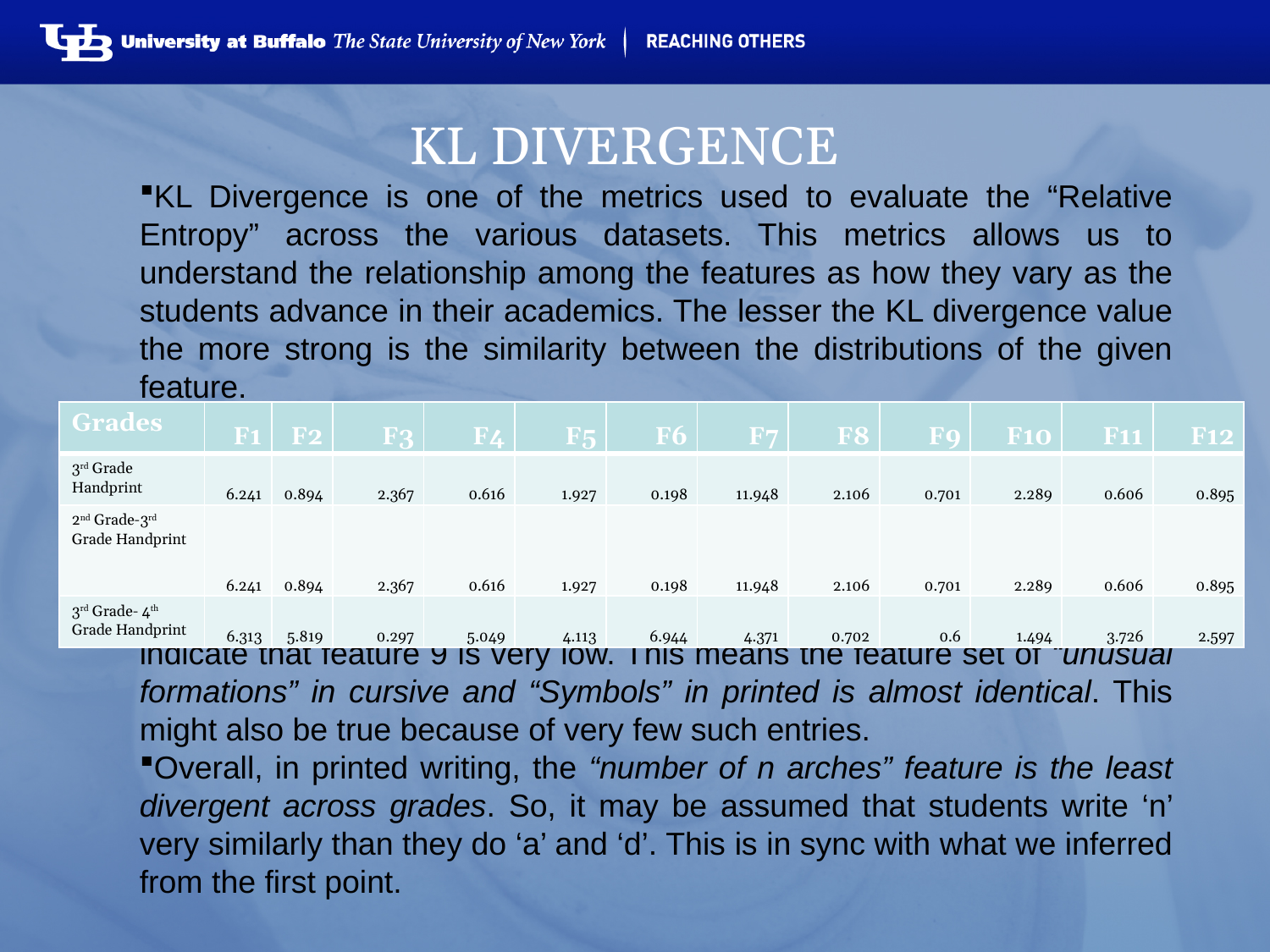

# KL DIVERGENCE
KL Divergence is one of the metrics used to evaluate the “Relative Entropy” across the various datasets. This metrics allows us to understand the relationship among the features as how they vary as the students advance in their academics. The lesser the KL divergence value the more strong is the similarity between the distributions of the given feature.

KL Divergence between 3rd grade Printed and 3rd grade Cursive indicate that feature 9 is very low. This means the feature set of “unusual formations” in cursive and “Symbols” in printed is almost identical. This might also be true because of very few such entries.
Overall, in printed writing, the “number of n arches” feature is the least divergent across grades. So, it may be assumed that students write ‘n’ very similarly than they do ‘a’ and ‘d’. This is in sync with what we inferred from the first point.

| Grades | F1 | F2 | F3 | F4 | F5 | F6 | F7 | F8 | F9 | F10 | F11 | F12 |
| --- | --- | --- | --- | --- | --- | --- | --- | --- | --- | --- | --- | --- |
| 3rd Grade Handprint | 6.241 | 0.894 | 2.367 | 0.616 | 1.927 | 0.198 | 11.948 | 2.106 | 0.701 | 2.289 | 0.606 | 0.895 |
| 2nd Grade-3rd Grade Handprint | 6.241 | 0.894 | 2.367 | 0.616 | 1.927 | 0.198 | 11.948 | 2.106 | 0.701 | 2.289 | 0.606 | 0.895 |
| 3rd Grade- 4th Grade Handprint | 6.313 | 5.819 | 0.297 | 5.049 | 4.113 | 6.944 | 4.371 | 0.702 | 0.6 | 1.494 | 3.726 | 2.597 |